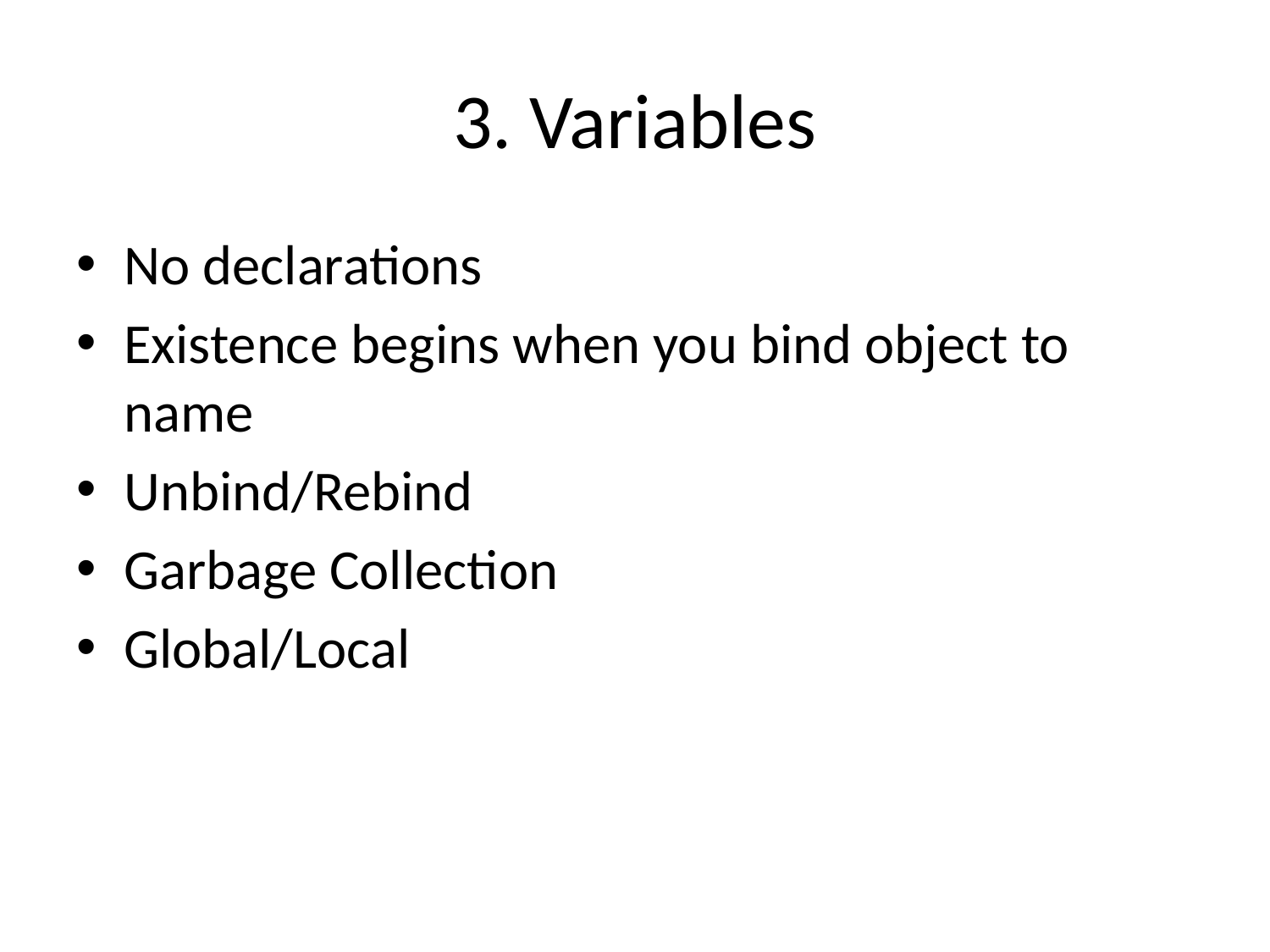

# 3. Variables
No declarations
Existence begins when you bind object to name
Unbind/Rebind
Garbage Collection
Global/Local